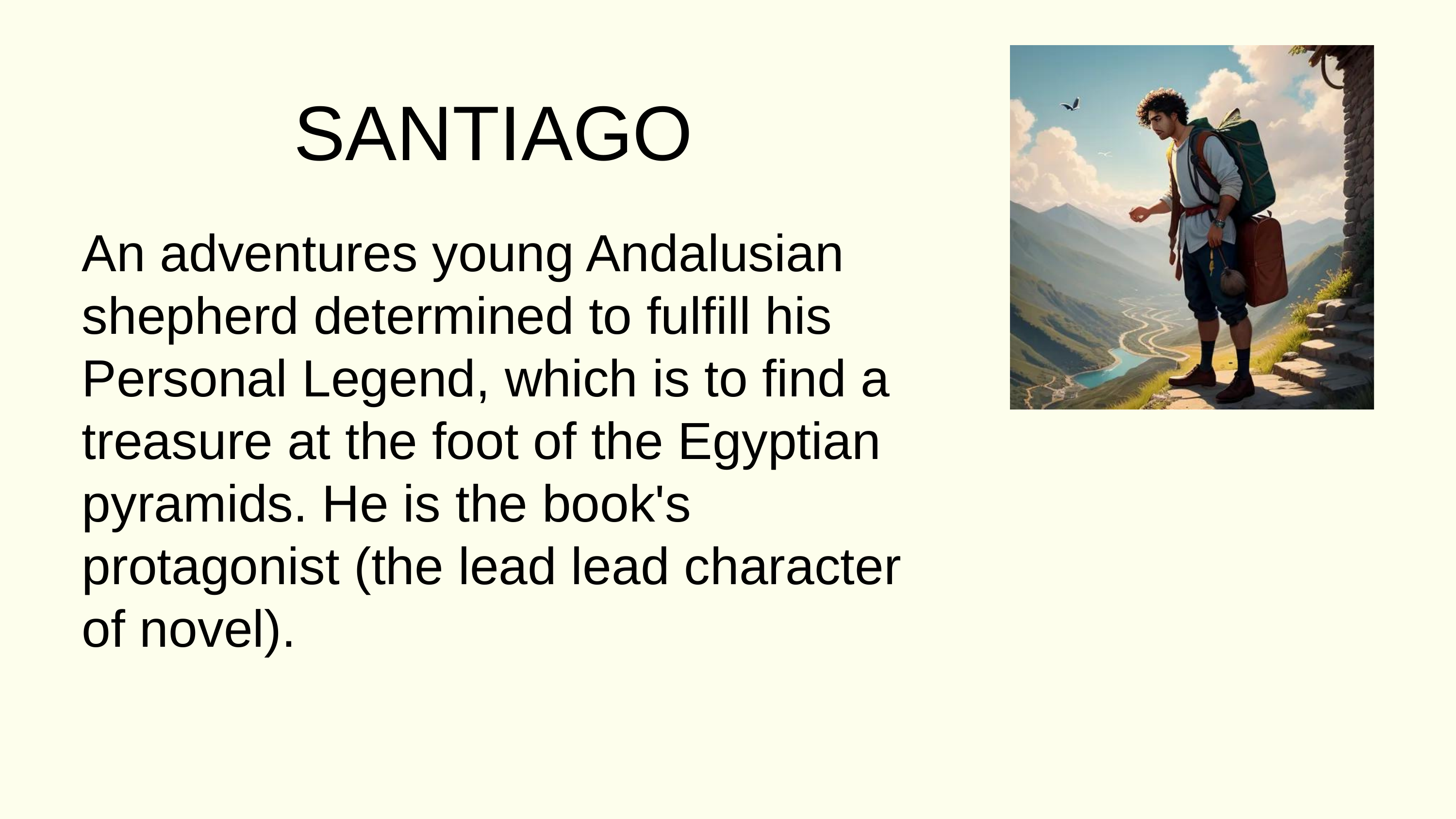

SANTIAGO
An adventures young Andalusian shepherd determined to fulfill his Personal Legend, which is to find a treasure at the foot of the Egyptian pyramids. He is the book's protagonist (the lead lead character of novel).